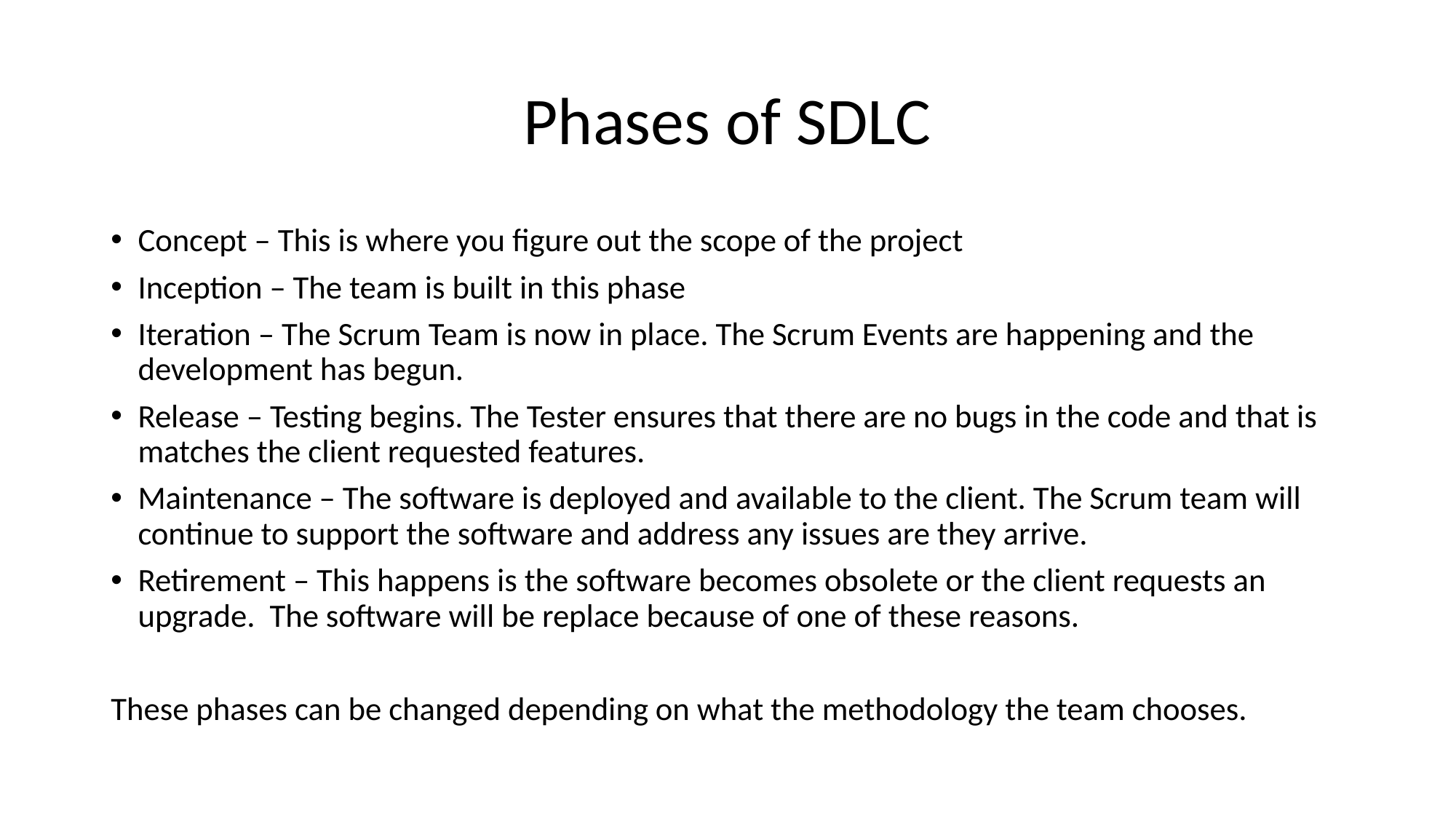

# Phases of SDLC
Concept – This is where you figure out the scope of the project
Inception – The team is built in this phase
Iteration – The Scrum Team is now in place. The Scrum Events are happening and the development has begun.
Release – Testing begins. The Tester ensures that there are no bugs in the code and that is matches the client requested features.
Maintenance – The software is deployed and available to the client. The Scrum team will continue to support the software and address any issues are they arrive.
Retirement – This happens is the software becomes obsolete or the client requests an upgrade.  The software will be replace because of one of these reasons.

These phases can be changed depending on what the methodology the team chooses.